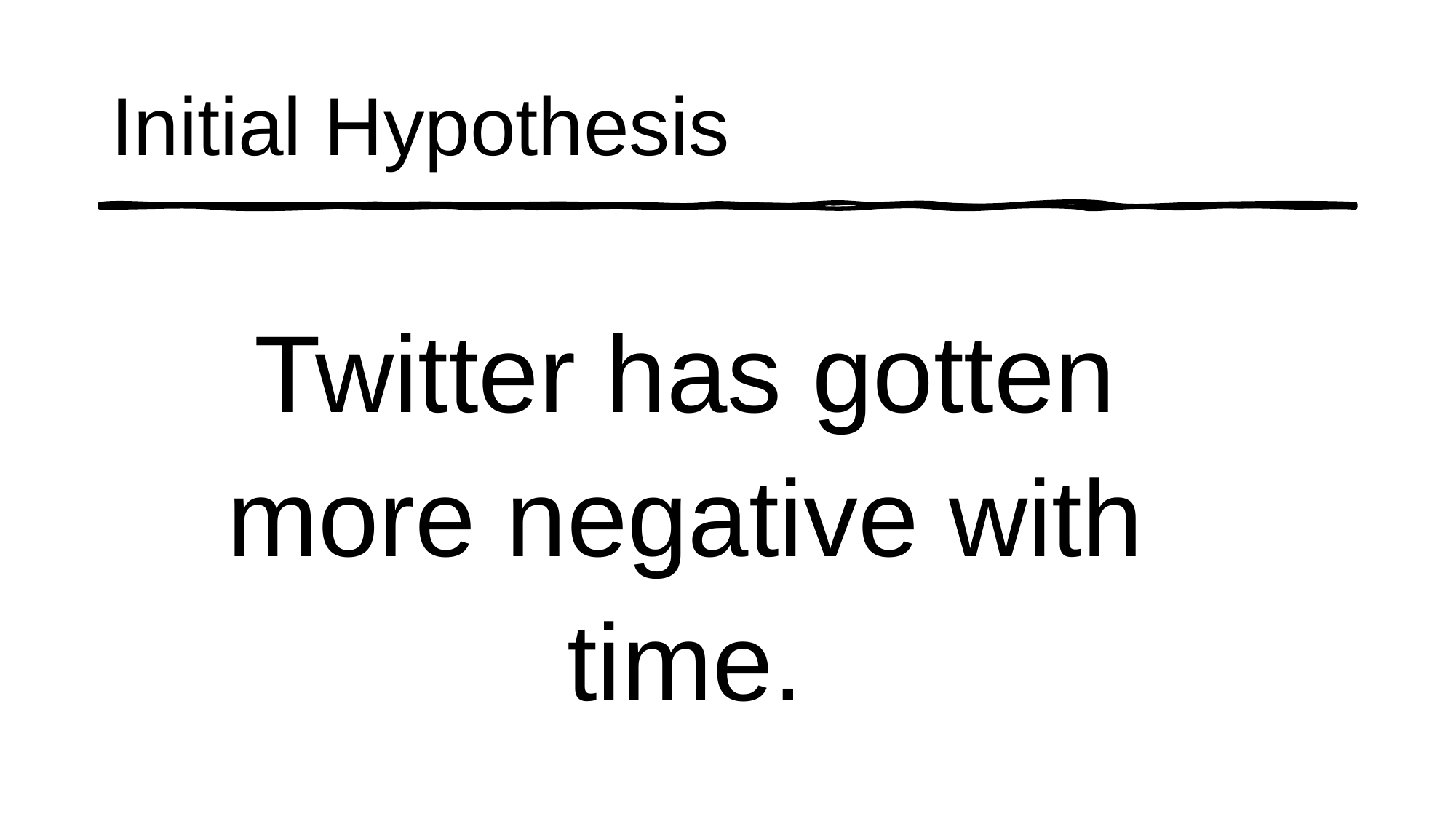

# Initial Hypothesis
Twitter has gotten more negative with time.